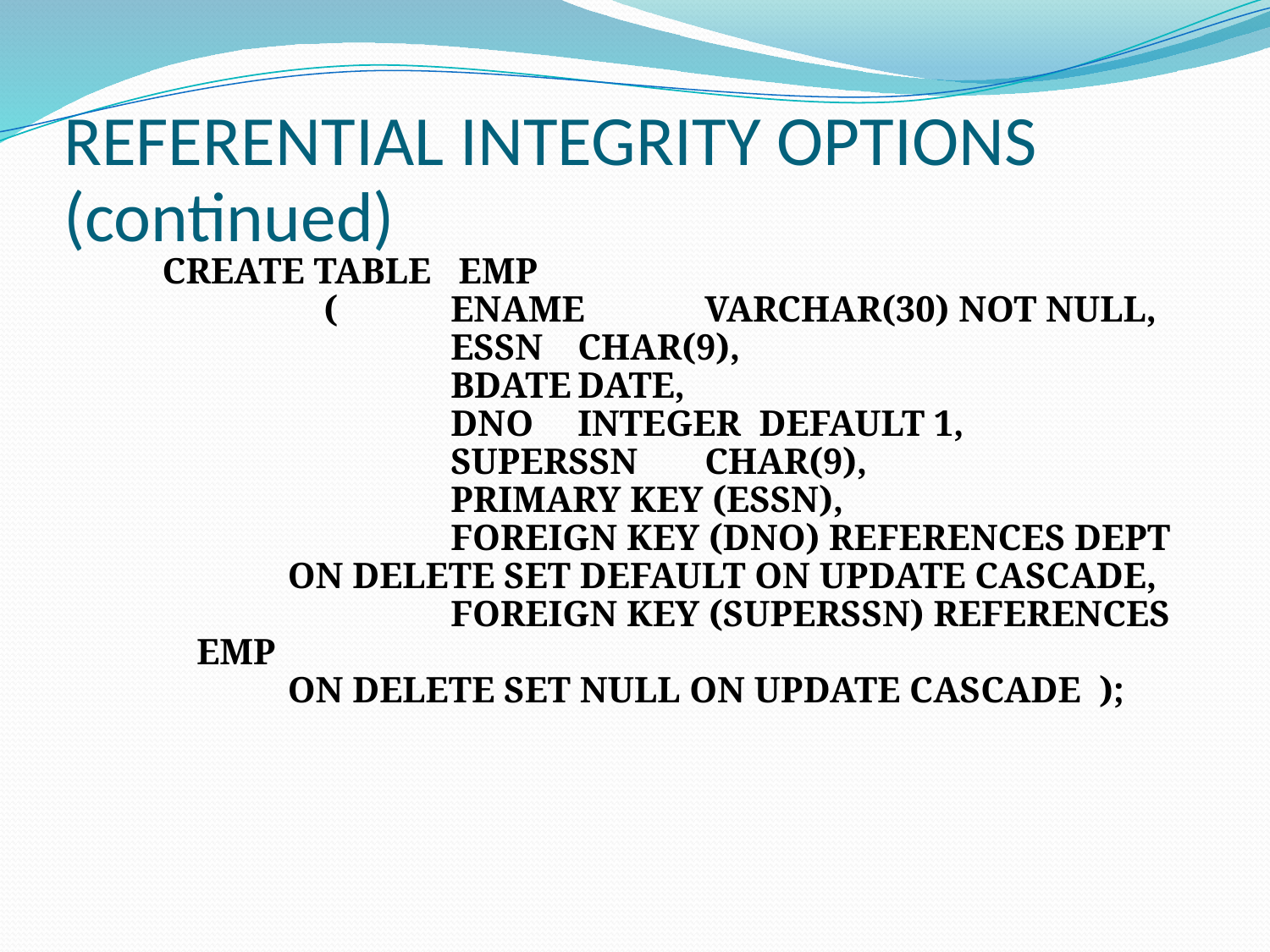

# REFERENTIAL INTEGRITY OPTIONS (continued)
CREATE TABLE   EMP
	(	ENAME	VARCHAR(30)	NOT NULL,
		ESSN	CHAR(9),
		BDATE	DATE,
		DNO	INTEGER  DEFAULT 1,
		SUPERSSN	CHAR(9),
		PRIMARY KEY (ESSN),
		FOREIGN KEY (DNO) REFERENCES DEPT
          ON DELETE SET DEFAULT ON UPDATE CASCADE,
		FOREIGN KEY (SUPERSSN) REFERENCES EMP
          ON DELETE SET NULL ON UPDATE CASCADE  );